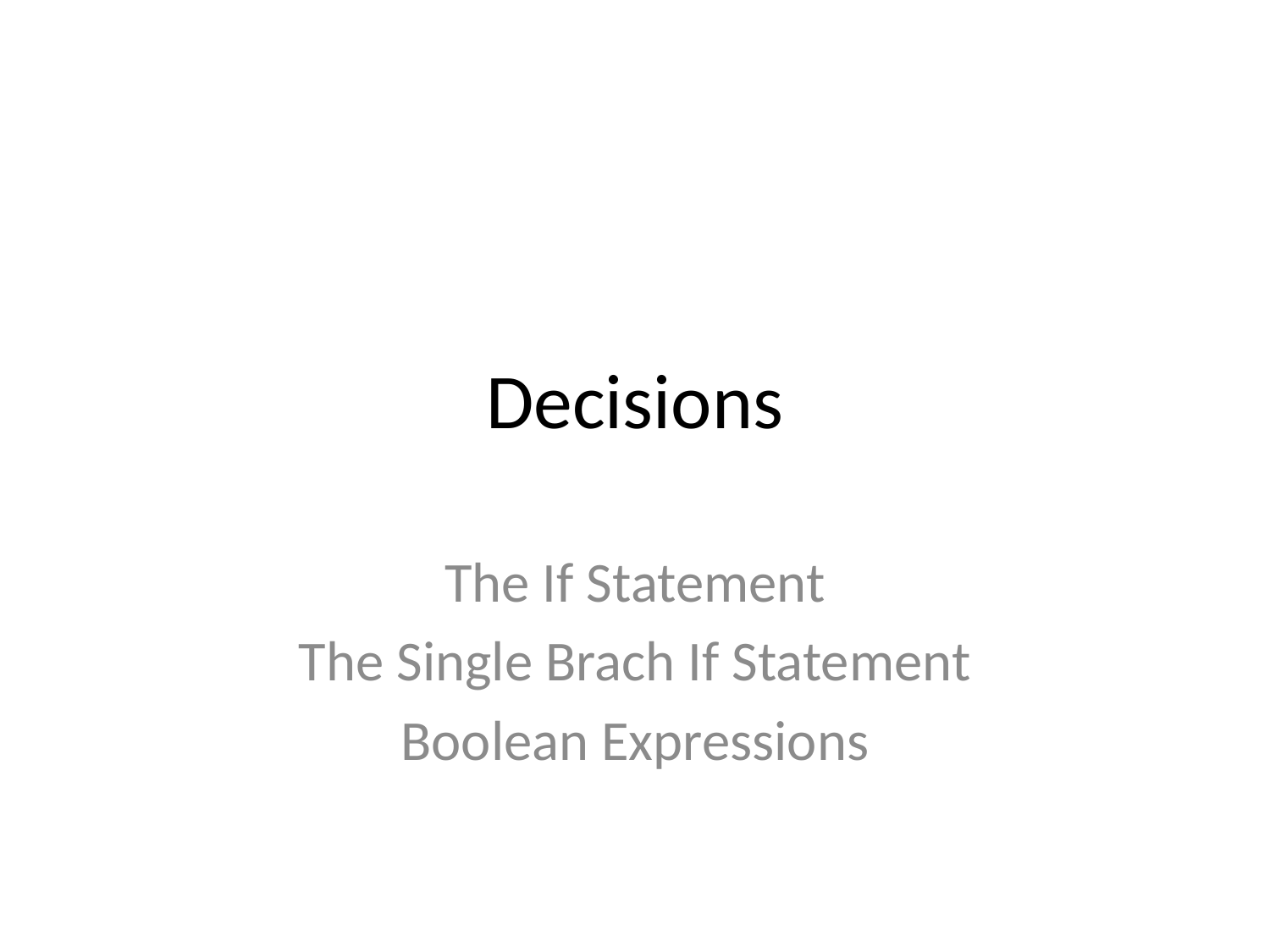

# Decisions
The If Statement
The Single Brach If Statement
Boolean Expressions